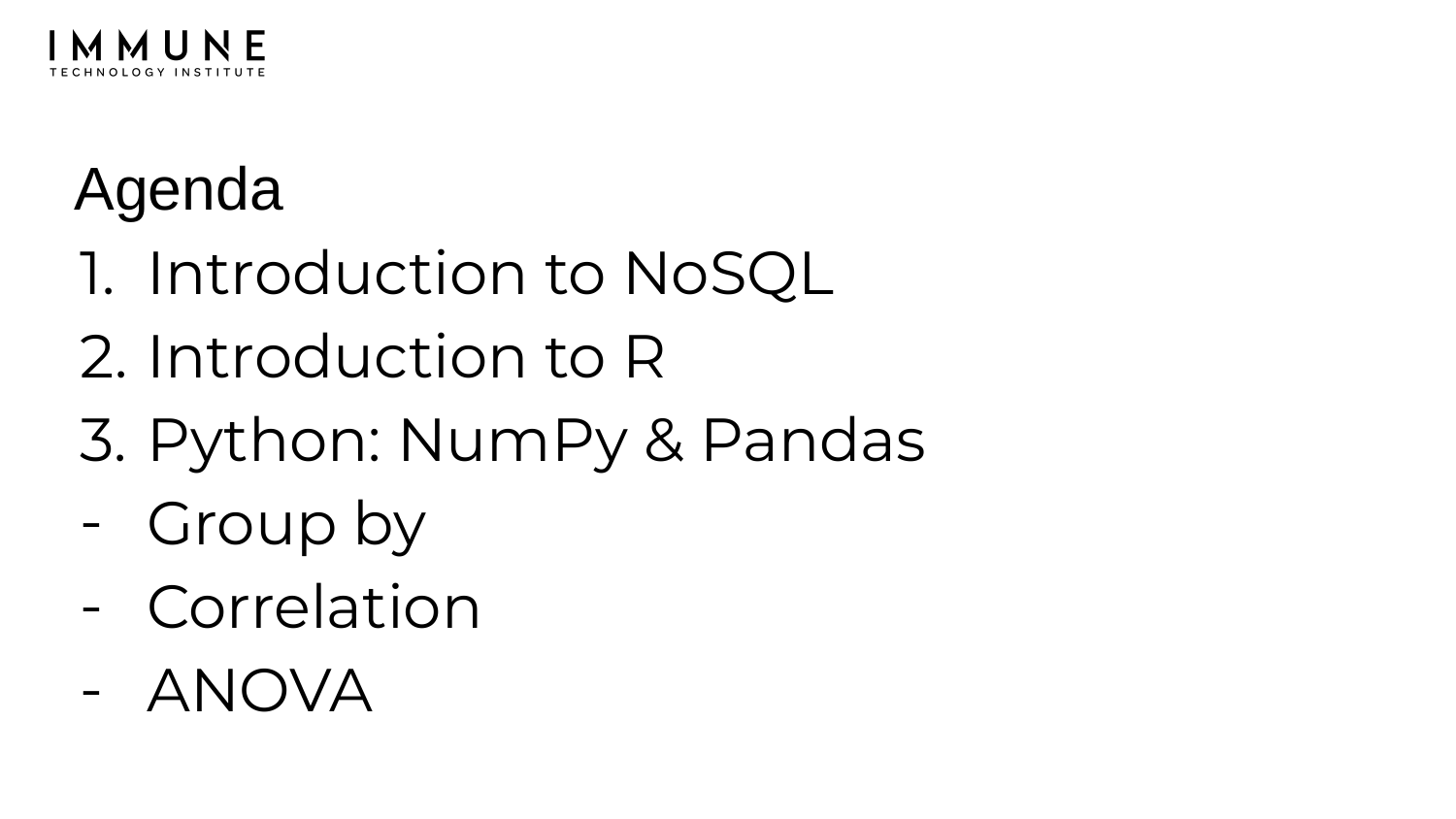

# Agenda
Introduction to NoSQL
Introduction to R
Python: NumPy & Pandas
Group by
Correlation
ANOVA